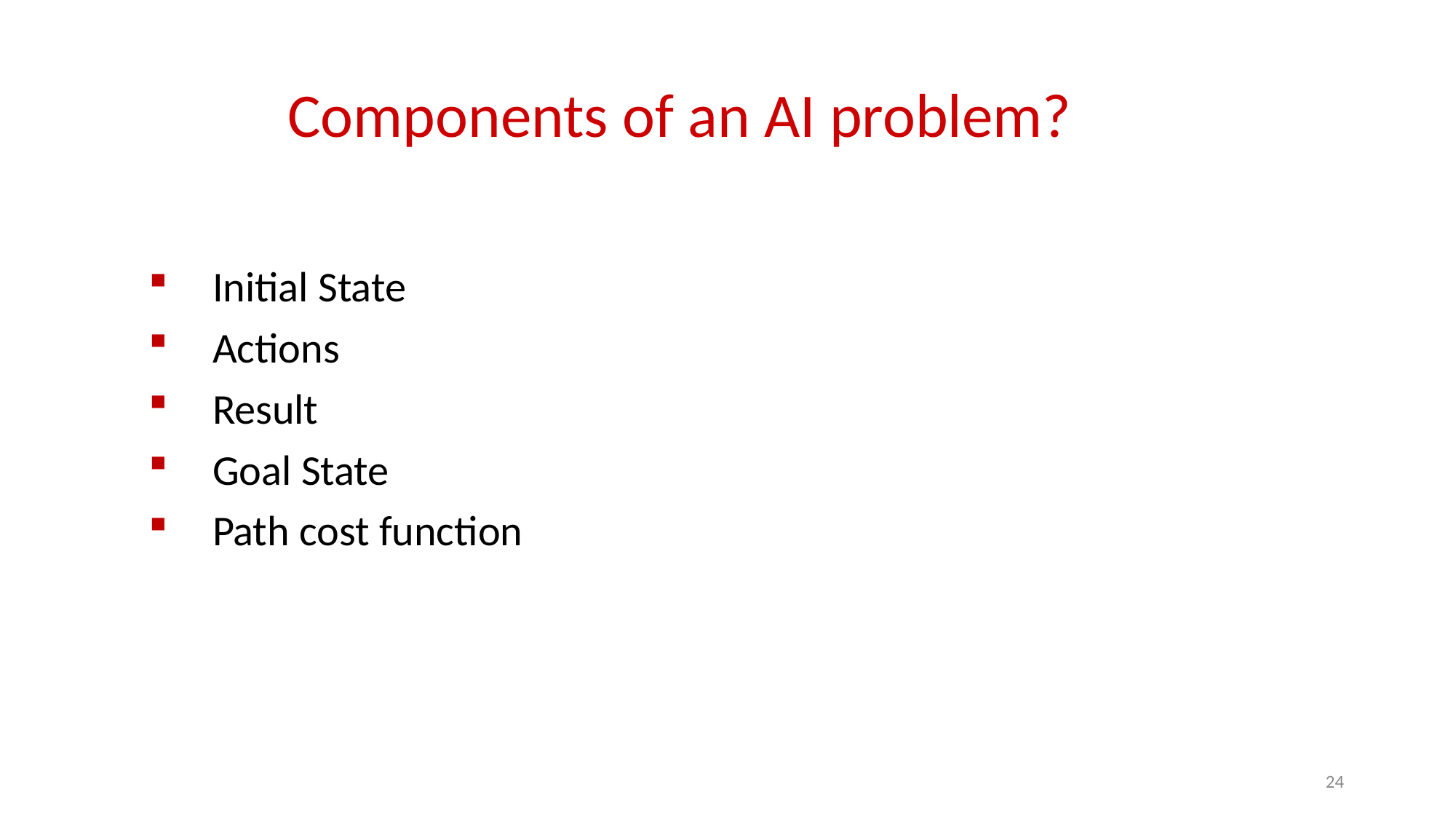

# Components of an AI problem?
Initial State
Actions
Result
Goal State
Path cost function

24